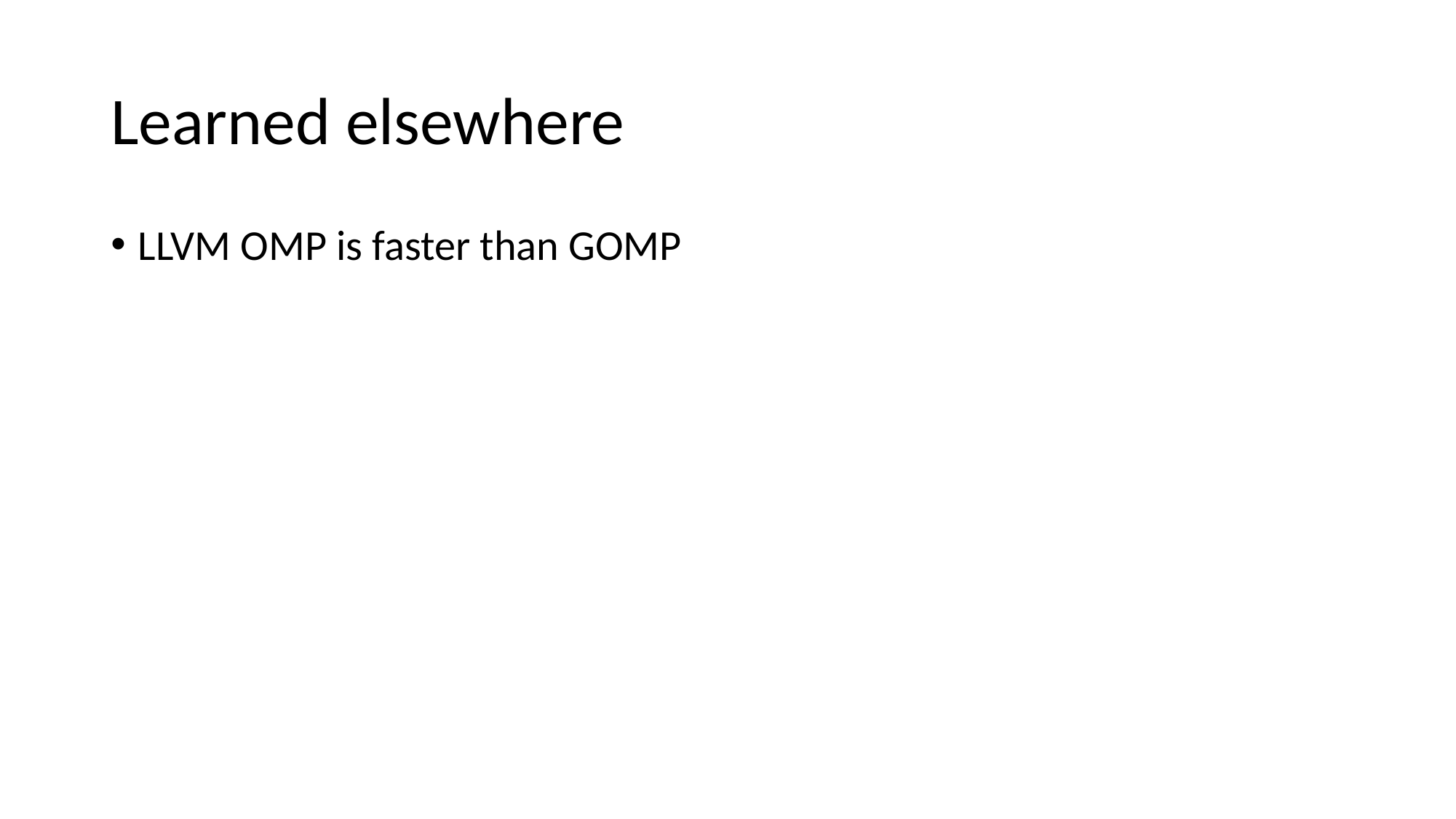

# Learned elsewhere
LLVM OMP is faster than GOMP